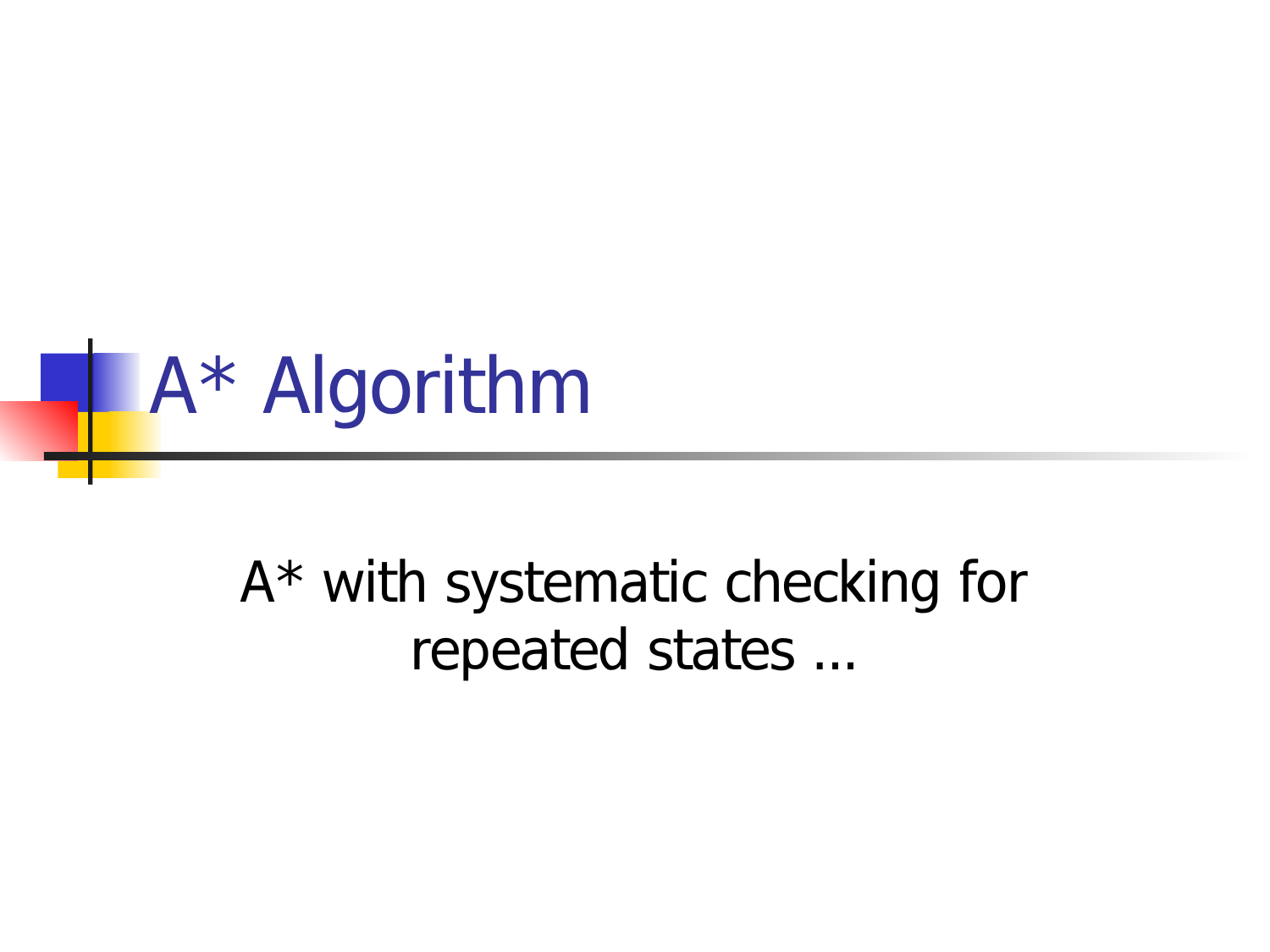

# A* Algorithm
A* with systematic checking for repeated states …